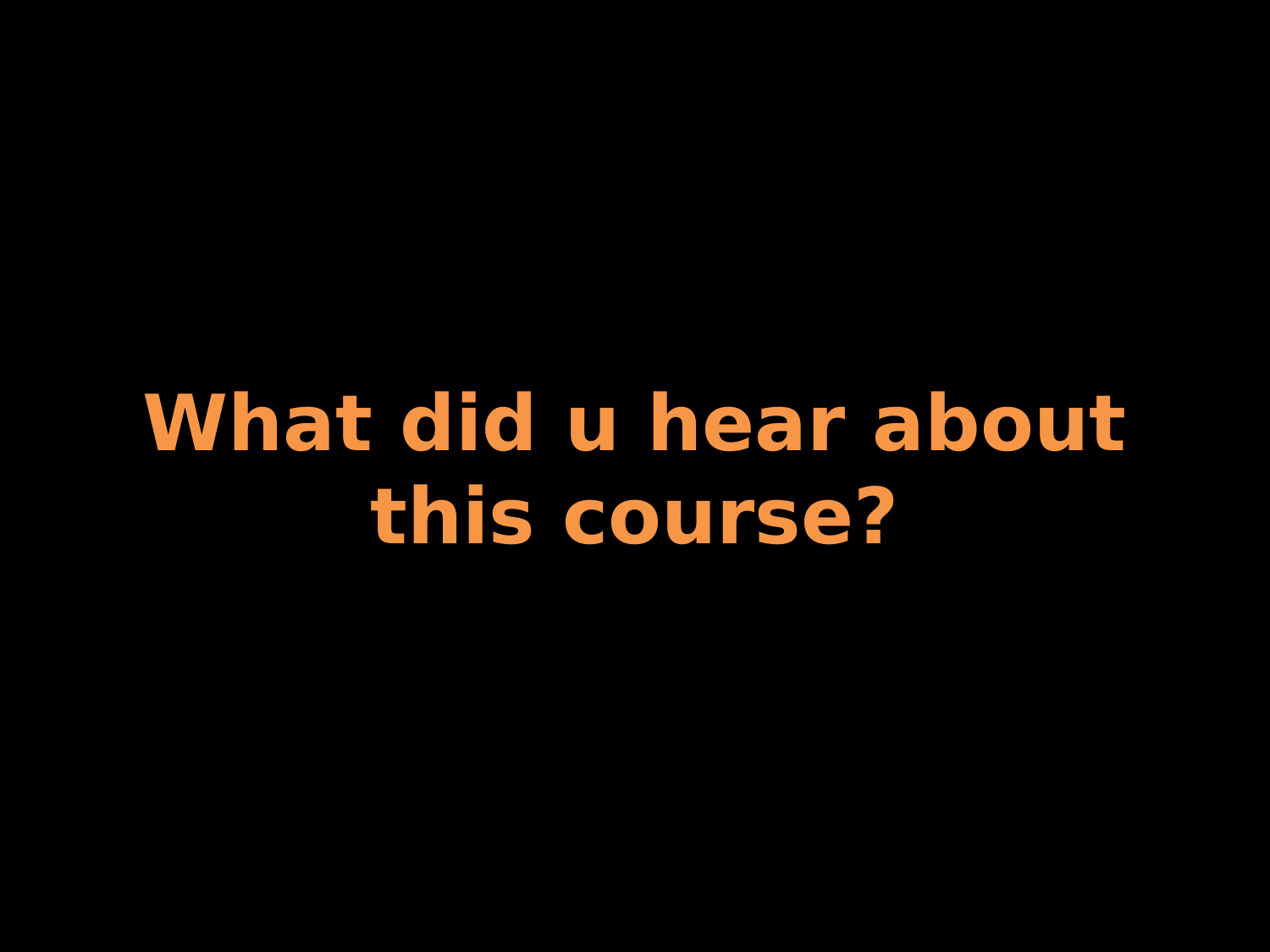

What did u hear about
this course?